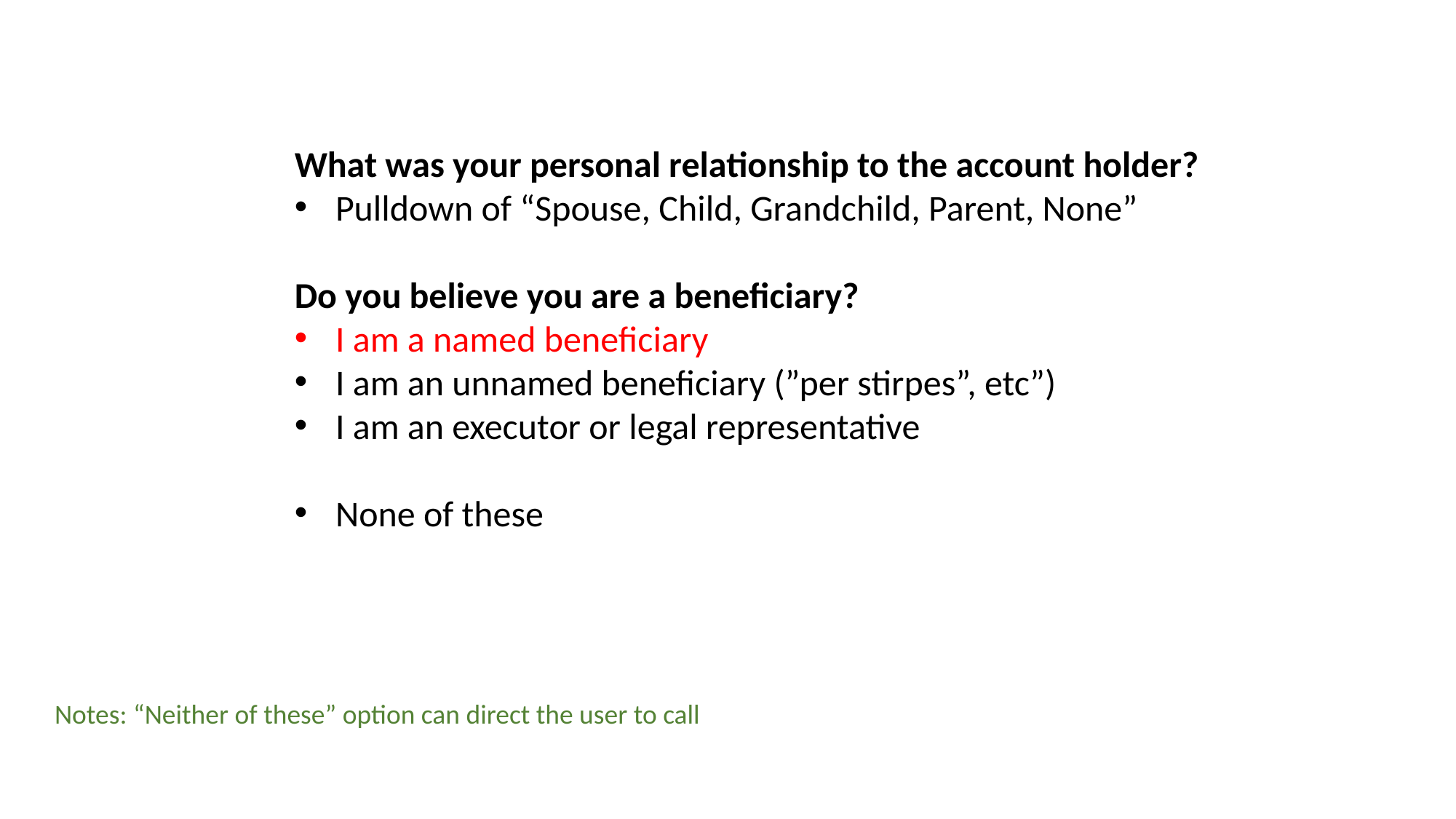

What was your personal relationship to the account holder?
Pulldown of “Spouse, Child, Grandchild, Parent, None”

Do you believe you are a beneficiary?
I am a named beneficiary
I am an unnamed beneficiary (”per stirpes”, etc”)
I am an executor or legal representative

None of these
Notes: “Neither of these” option can direct the user to call